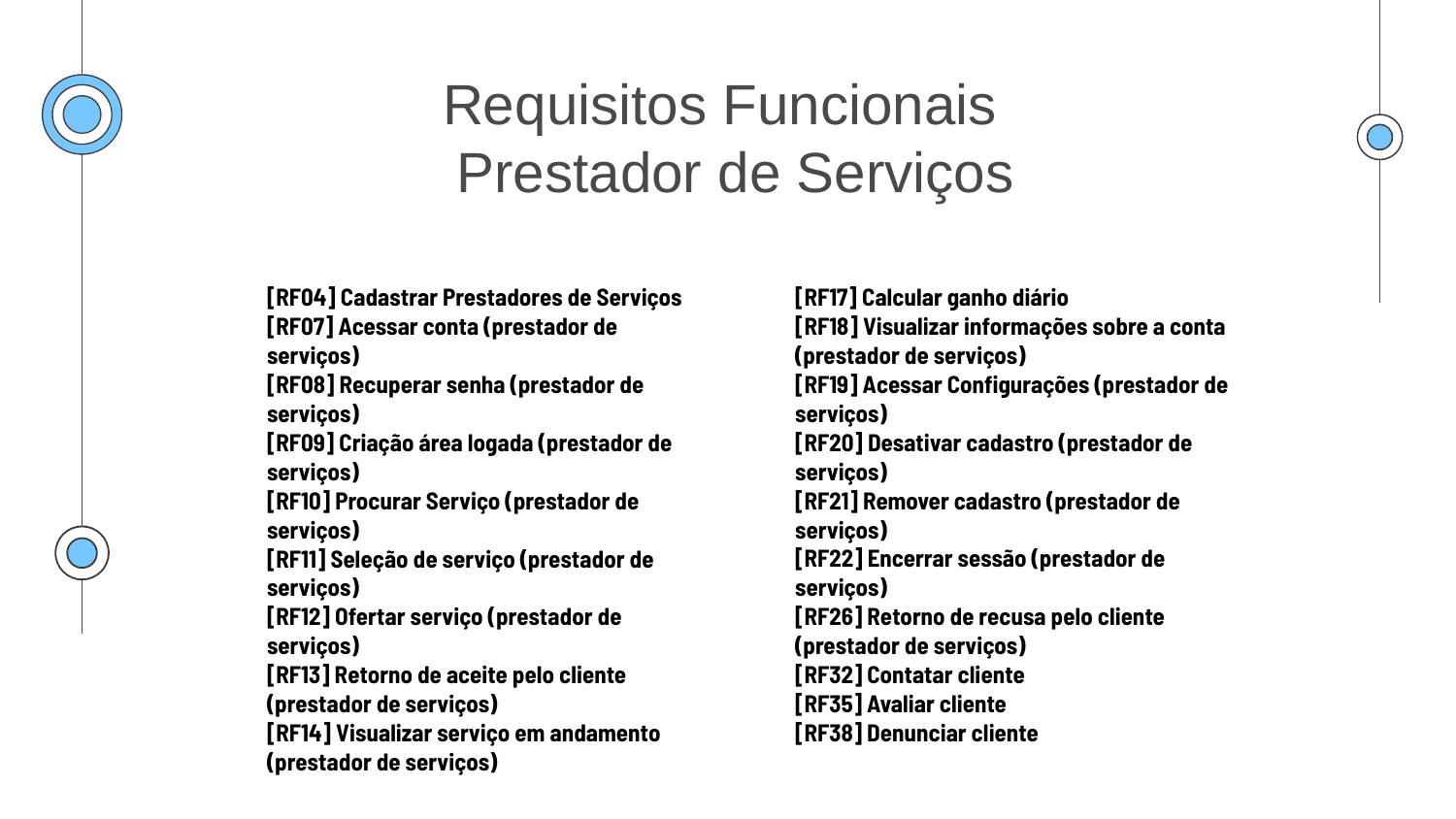

# Requisitos Funcionais  Prestador de Serviços
[RF04] Cadastrar Prestadores de Serviços
[RF07] Acessar conta (prestador de serviços)
[RF08] Recuperar senha (prestador de serviços)
[RF09] Criação área logada (prestador de serviços)
[RF10] Procurar Serviço (prestador de serviços)
[RF11] Seleção de serviço (prestador de serviços)
[RF12] Ofertar serviço (prestador de serviços)
[RF13] Retorno de aceite pelo cliente (prestador de serviços)
[RF14] Visualizar serviço em andamento (prestador de serviços)

[RF17] Calcular ganho diário
[RF18] Visualizar informações sobre a conta (prestador de serviços)
[RF19] Acessar Configurações (prestador de serviços)
[RF20] Desativar cadastro (prestador de serviços)
[RF21] Remover cadastro (prestador de serviços)
[RF22] Encerrar sessão (prestador de serviços)
[RF26] Retorno de recusa pelo cliente (prestador de serviços)
[RF32] Contatar cliente
[RF35] Avaliar cliente
[RF38] Denunciar cliente